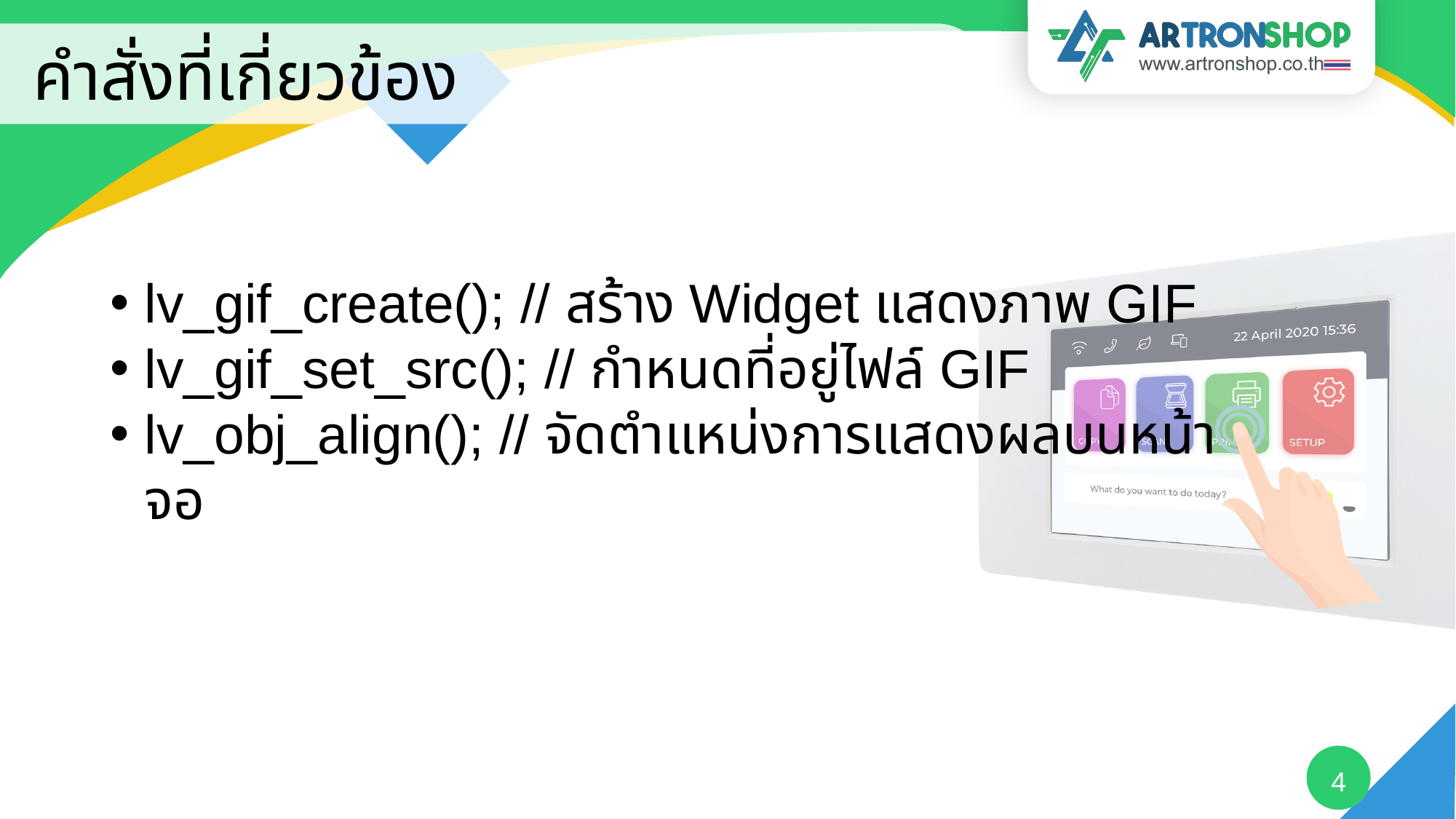

# คำสั่งที่เกี่ยวข้อง
lv_gif_create(); // สร้าง Widget แสดงภาพ GIF
lv_gif_set_src(); // กำหนดที่อยู่ไฟล์ GIF
lv_obj_align(); // จัดตำแหน่งการแสดงผลบนหน้าจอ
4